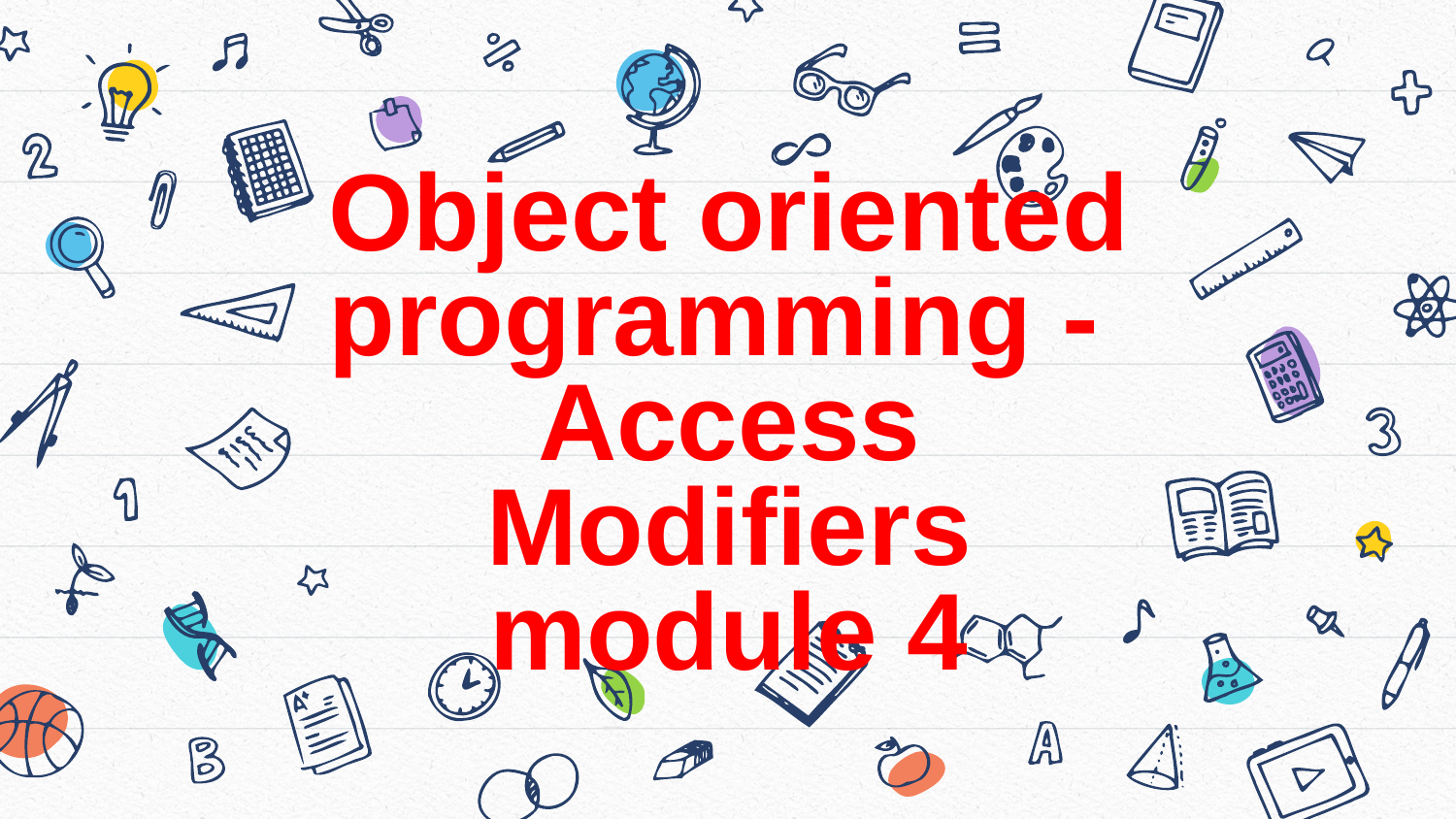

# Object oriented programming - Access Modifiers module 4